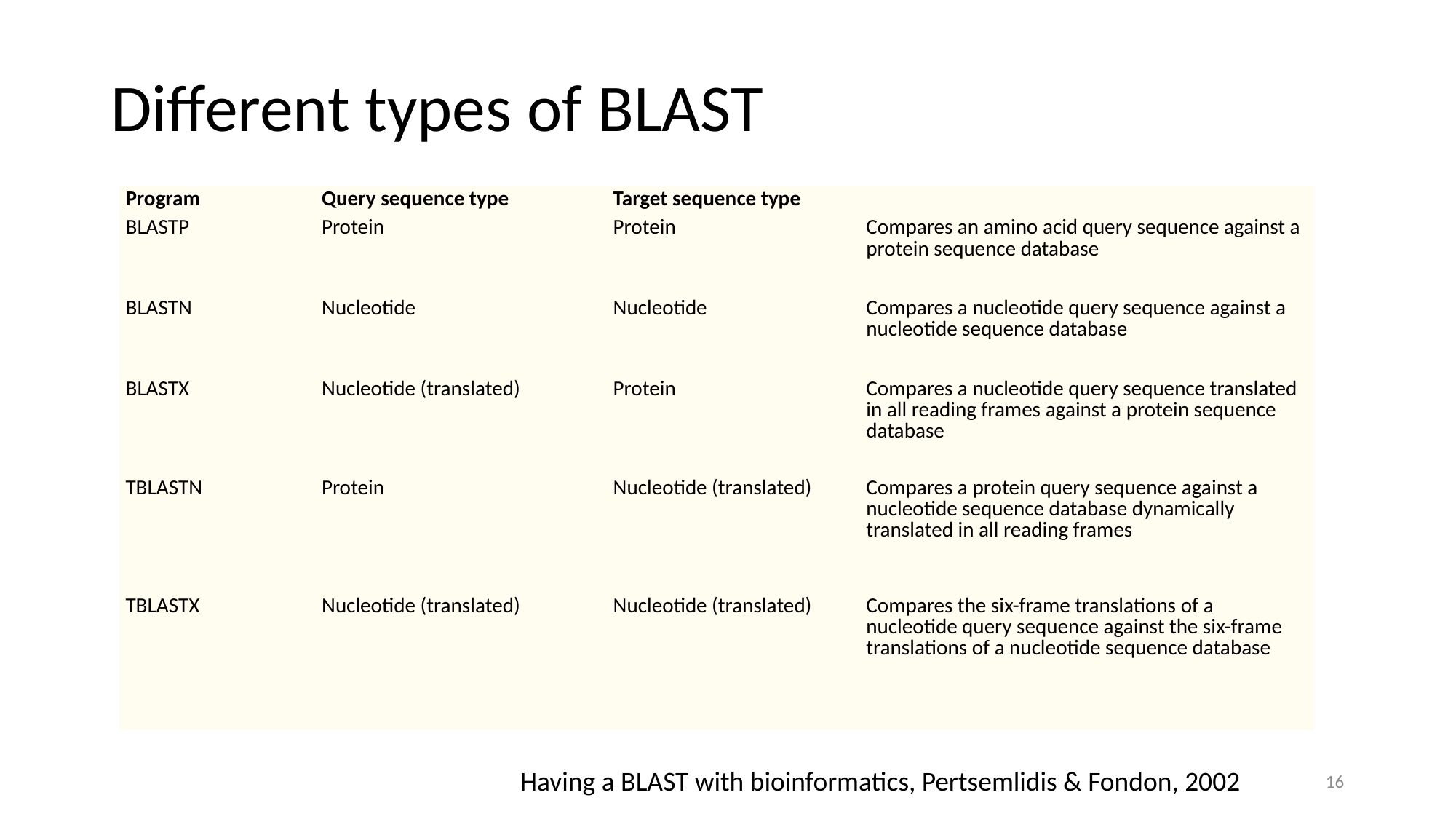

# Different types of BLAST
| Program | Query sequence type | Target sequence type |  |
| --- | --- | --- | --- |
| BLASTP | Protein | Protein | Compares an amino acid query sequence against a protein sequence database |
| BLASTN | Nucleotide | Nucleotide | Compares a nucleotide query sequence against a nucleotide sequence database |
| BLASTX | Nucleotide (translated) | Protein | Compares a nucleotide query sequence translated in all reading frames against a protein sequence database |
| TBLASTN | Protein | Nucleotide (translated) | Compares a protein query sequence against a nucleotide sequence database dynamically translated in all reading frames |
| TBLASTX | Nucleotide (translated) | Nucleotide (translated) | Compares the six-frame translations of a nucleotide query sequence against the six-frame translations of a nucleotide sequence database |
Having a BLAST with bioinformatics, Pertsemlidis & Fondon, 2002
16